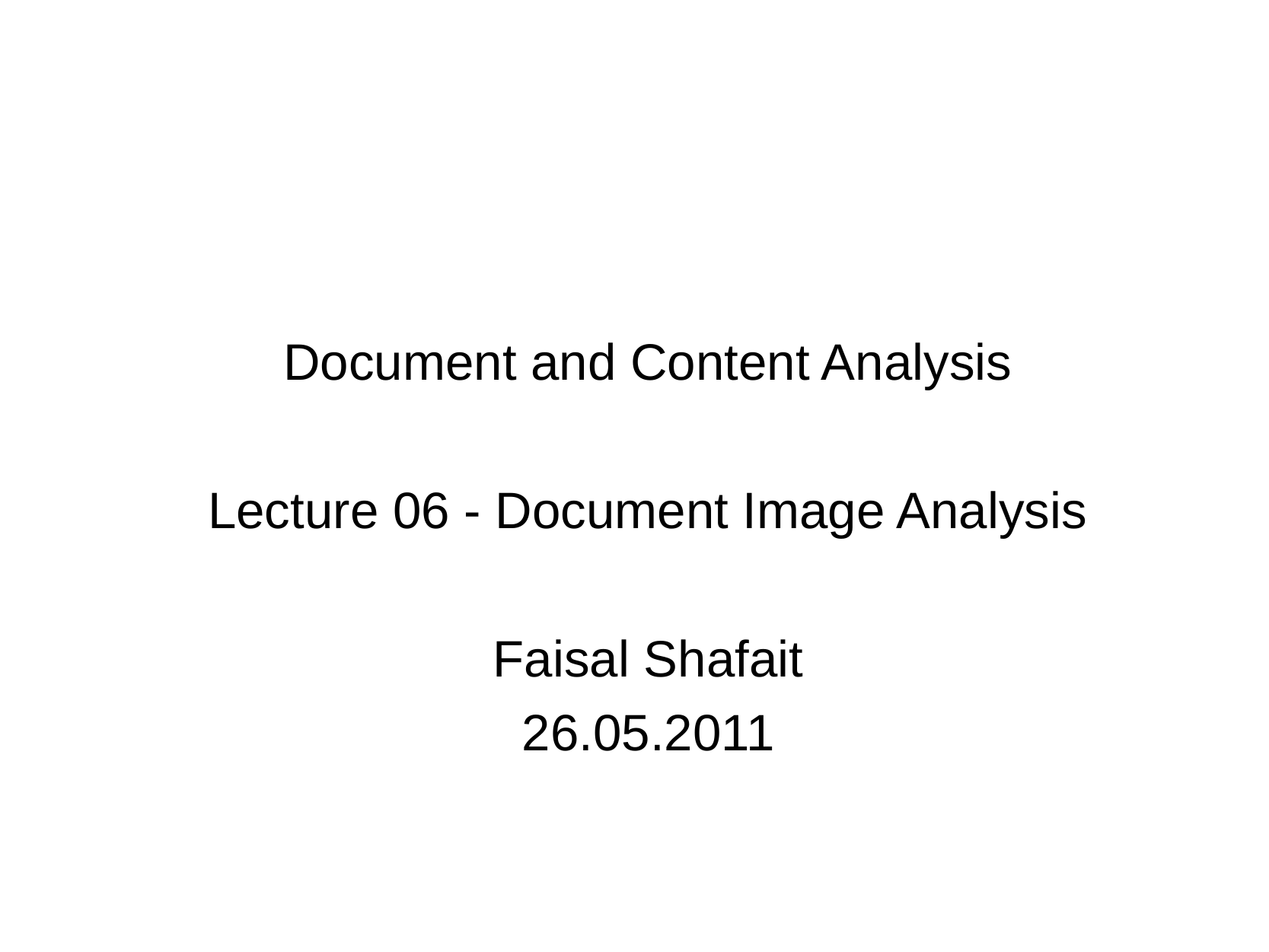

Document and Content Analysis

Lecture 06 - Document Image Analysis
Faisal Shafait
26.05.2011